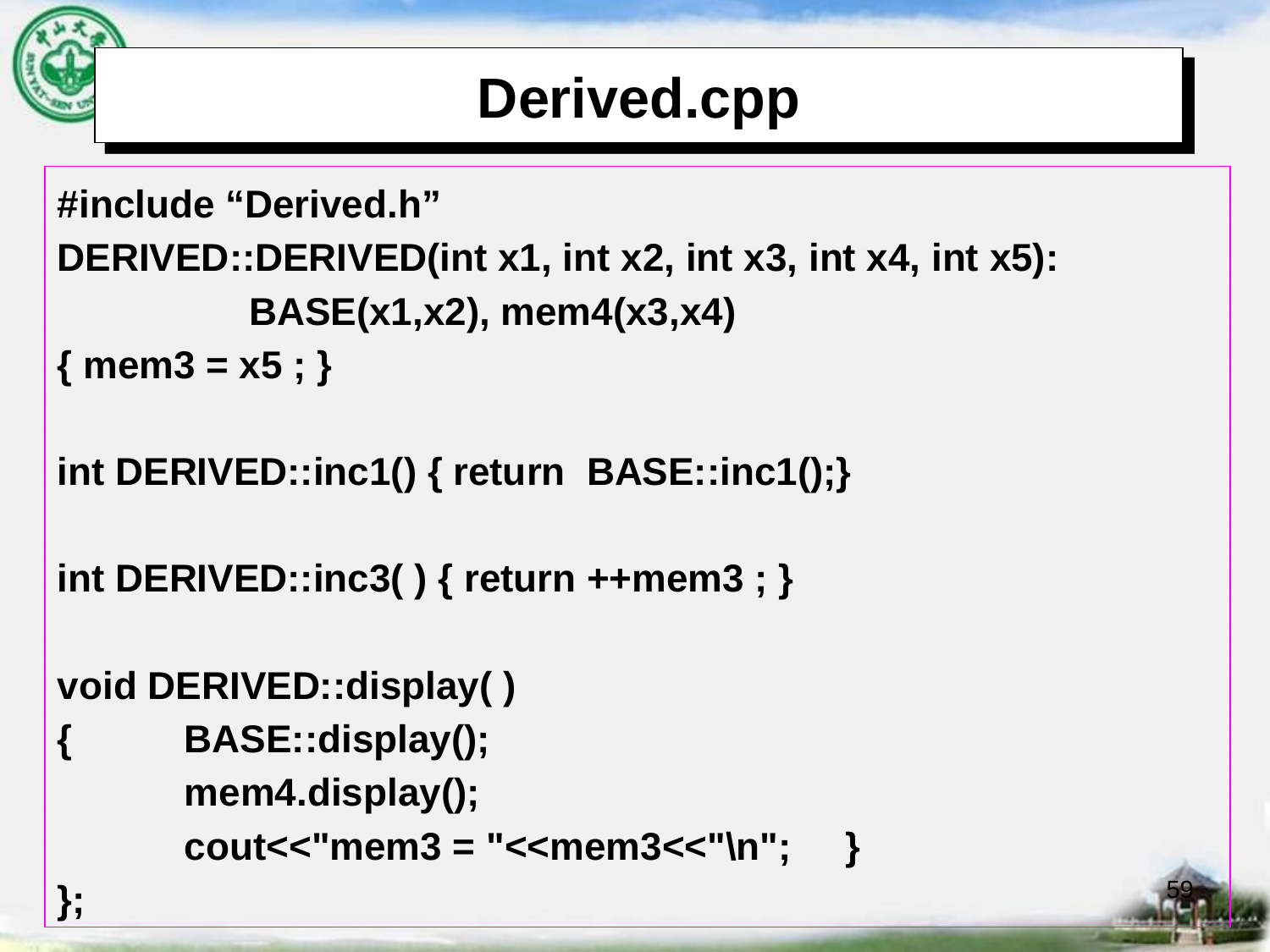

# Derived.cpp
#include “Derived.h”
DERIVED::DERIVED(int x1, int x2, int x3, int x4, int x5): 			      BASE(x1,x2), mem4(x3,x4)
{ mem3 = x5 ; }

int DERIVED::inc1() { return  BASE::inc1();}

int DERIVED::inc3( ) { return ++mem3 ; }

void DERIVED::display( )
{	BASE::display();
	mem4.display();
	cout<<"mem3 = "<<mem3<<"\n";     }
};
59